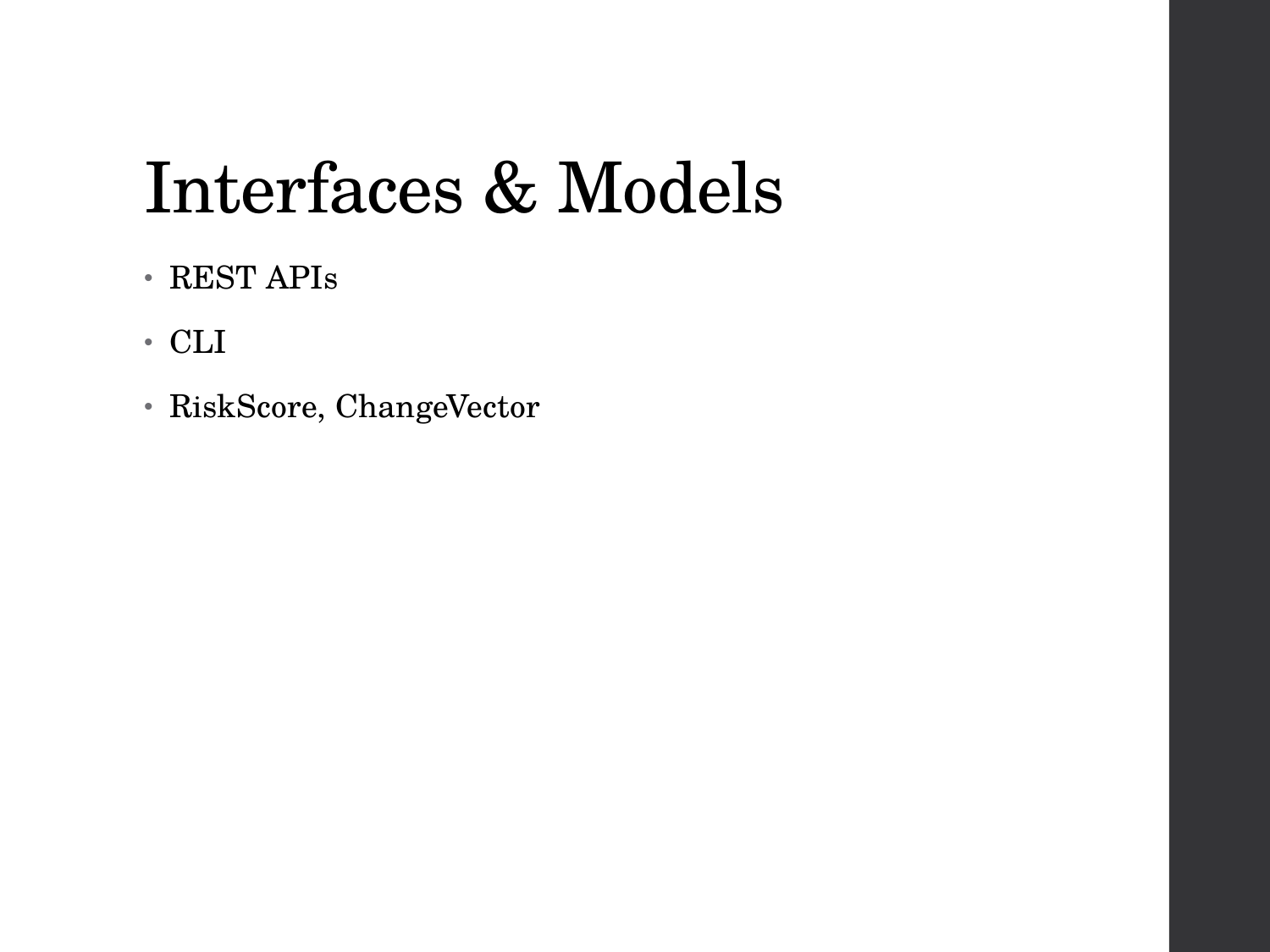

# Interfaces & Models
REST APIs
CLI
RiskScore, ChangeVector